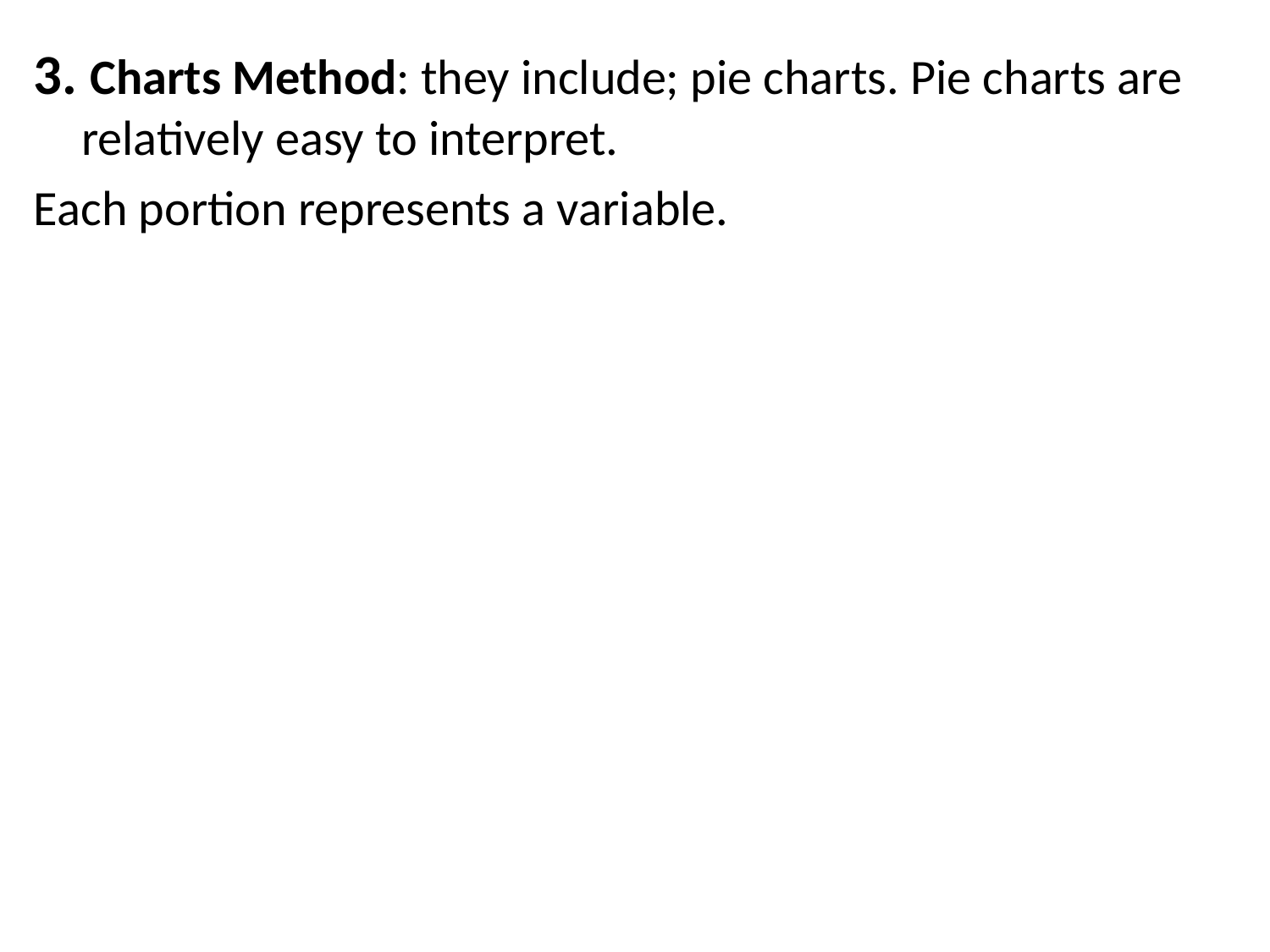

3. Charts Method: they include; pie charts. Pie charts are relatively easy to interpret.
Each portion represents a variable.